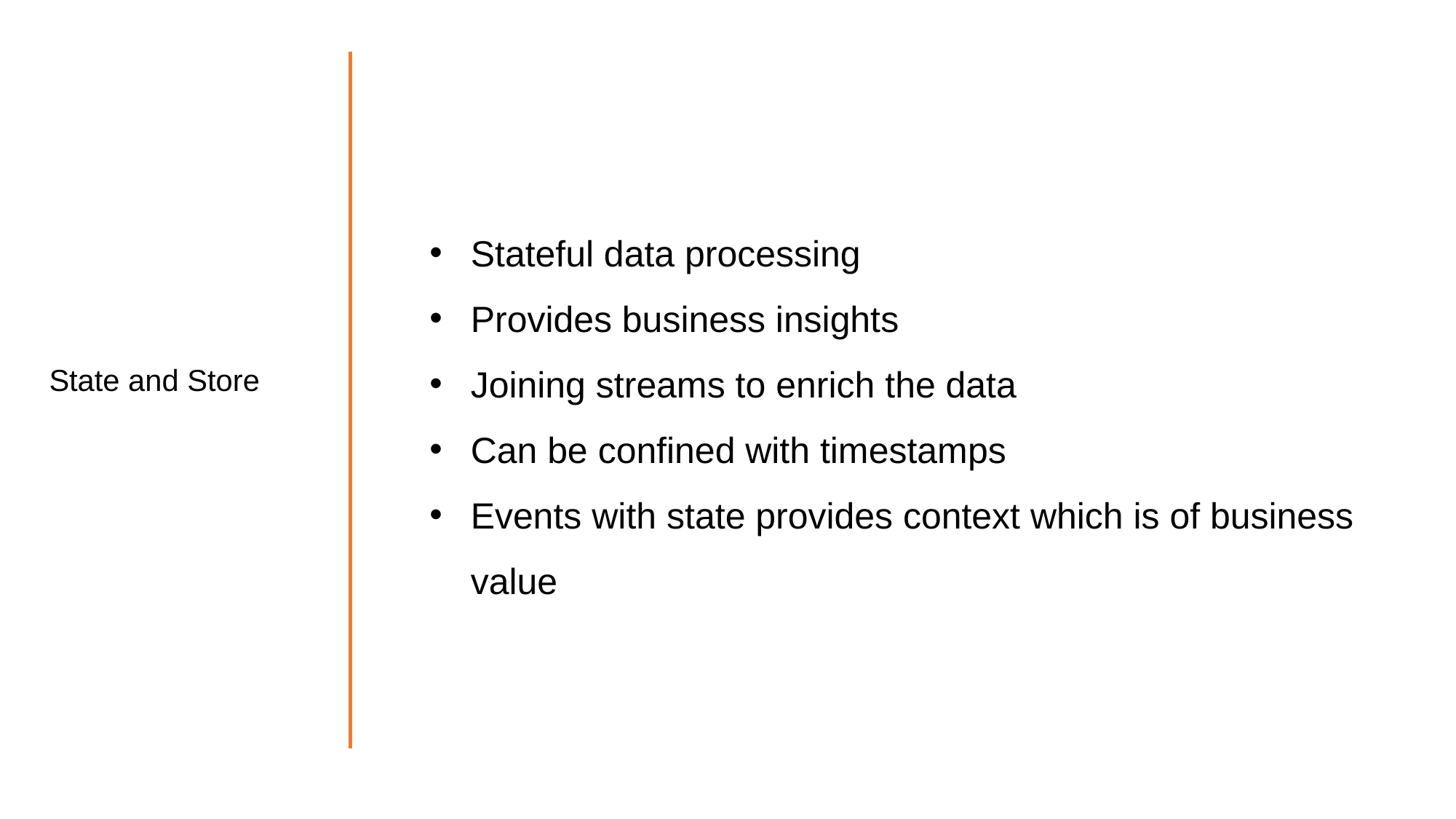

Stateful data processing
Provides business insights
Joining streams to enrich the data
Can be confined with timestamps
Events with state provides context which is of business value
State and Store